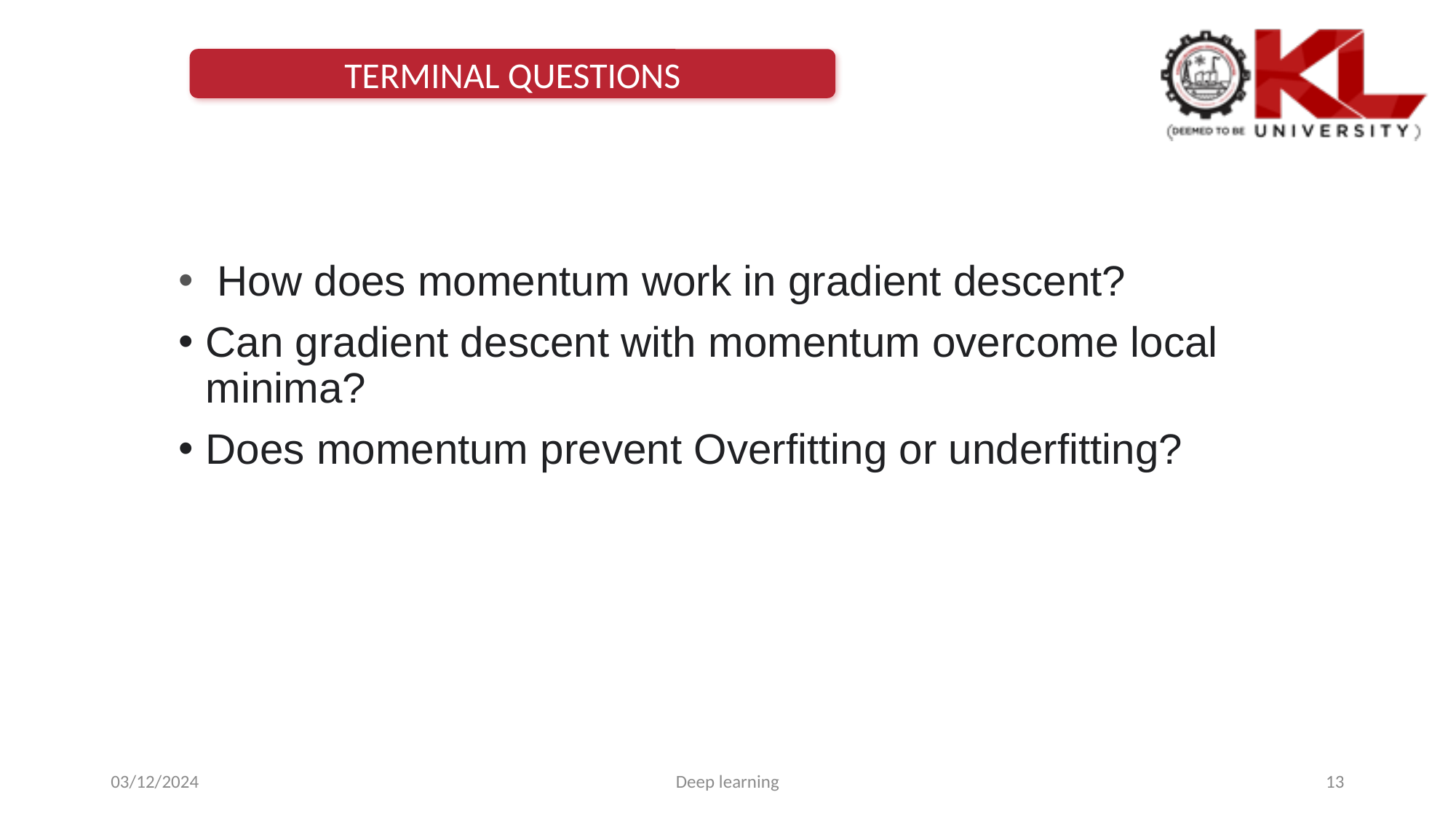

TERMINAL QUESTIONS
 How does momentum work in gradient descent?
Can gradient descent with momentum overcome local minima?
Does momentum prevent Overfitting or underfitting?

03/12/2024
Deep learning
13